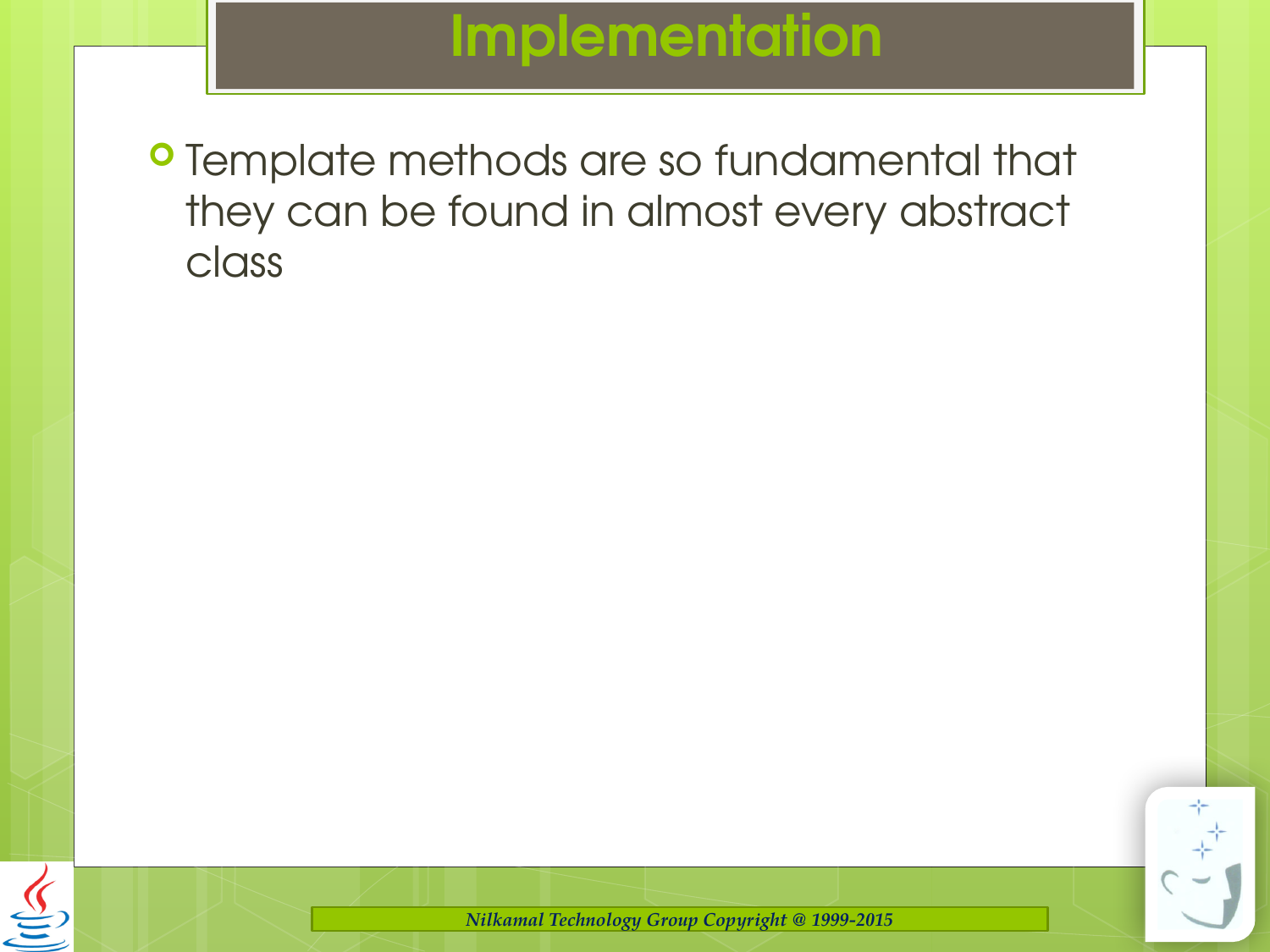

# Implementation
Template methods are so fundamental that they can be found in almost every abstract class